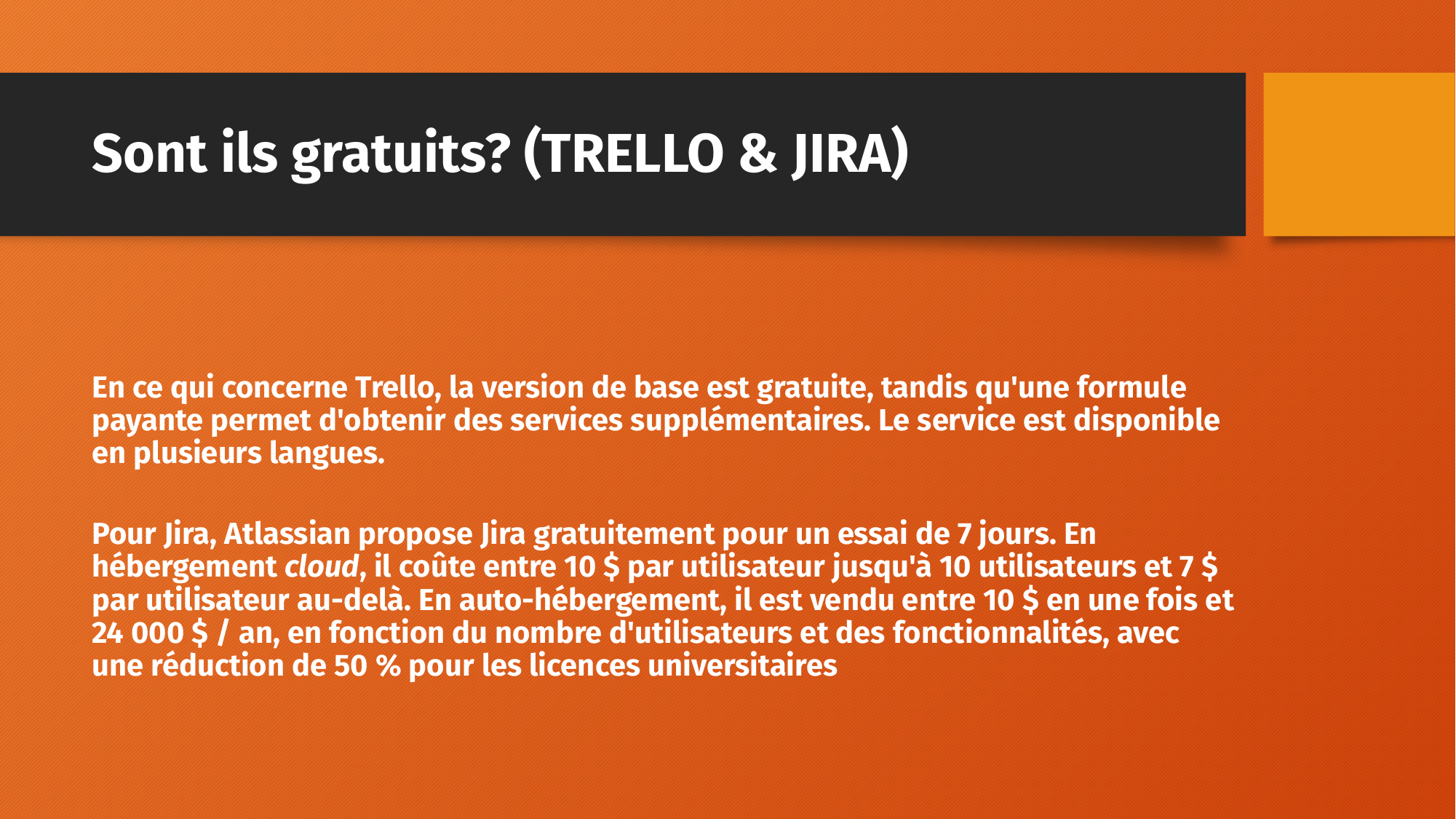

# Sont ils gratuits? (TRELLO & JIRA)
En ce qui concerne Trello, la version de base est gratuite, tandis qu'une formule payante permet d'obtenir des services supplémentaires. Le service est disponible en plusieurs langues.
Pour Jira, Atlassian propose Jira gratuitement pour un essai de 7 jours. En hébergement cloud, il coûte entre 10 $ par utilisateur jusqu'à 10 utilisateurs et 7 $ par utilisateur au-delà. En auto-hébergement, il est vendu entre 10 $ en une fois et 24 000 $ / an, en fonction du nombre d'utilisateurs et des fonctionnalités, avec une réduction de 50 % pour les licences universitaires